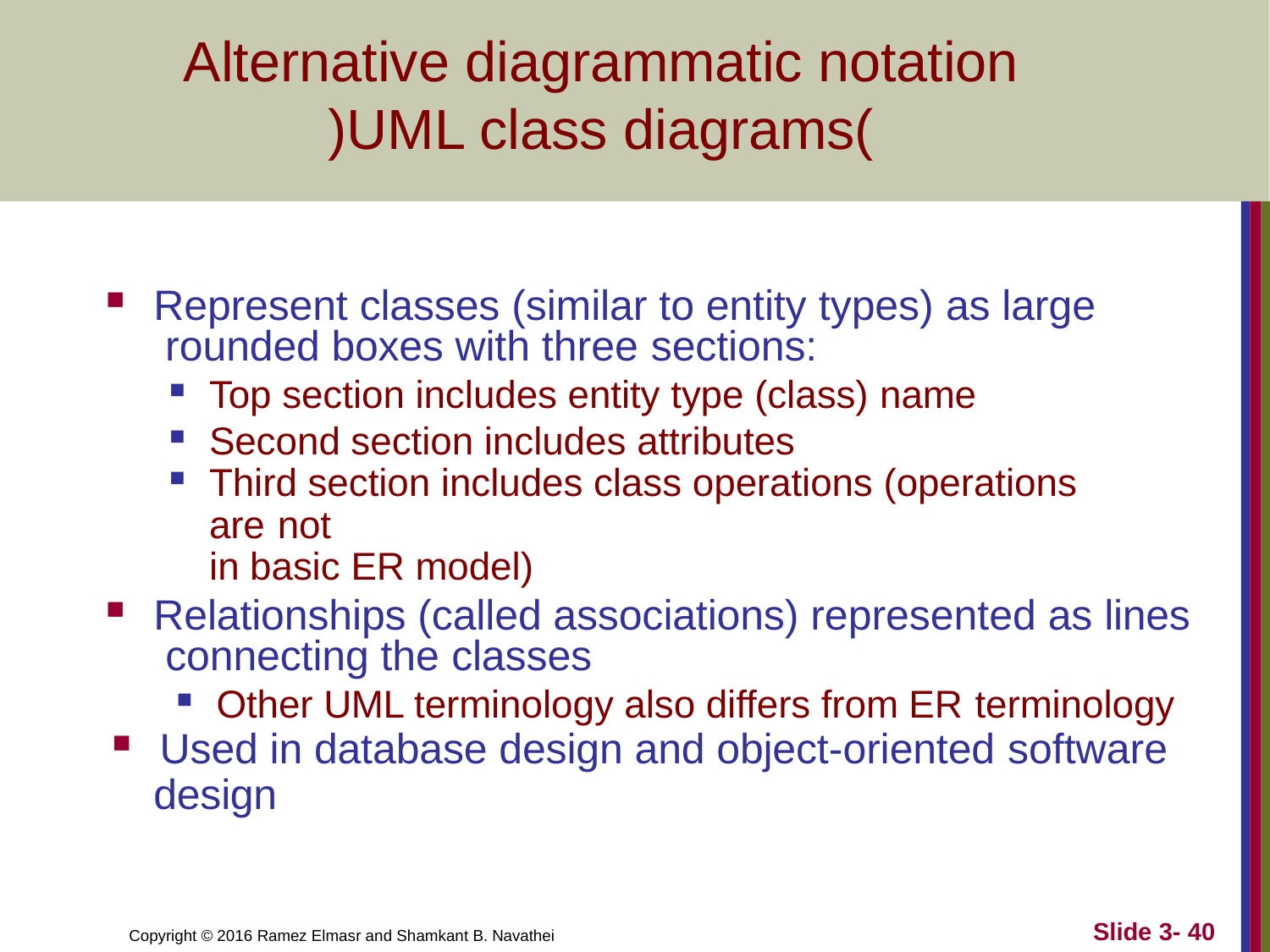

# Alternative diagrammatic notation )UML class diagrams(
Represent classes (similar to entity types) as large  rounded boxes with three sections:
Top section includes entity type (class) name
Second section includes attributes
Third section includes class operations (operations are not
in basic ER model)
Relationships (called associations) represented as lines  connecting the classes
Other UML terminology also differs from ER terminology
Used in database design and object-oriented software
design
Slide 3- 40
Copyright © 2016 Ramez Elmasr and Shamkant B. Navathei